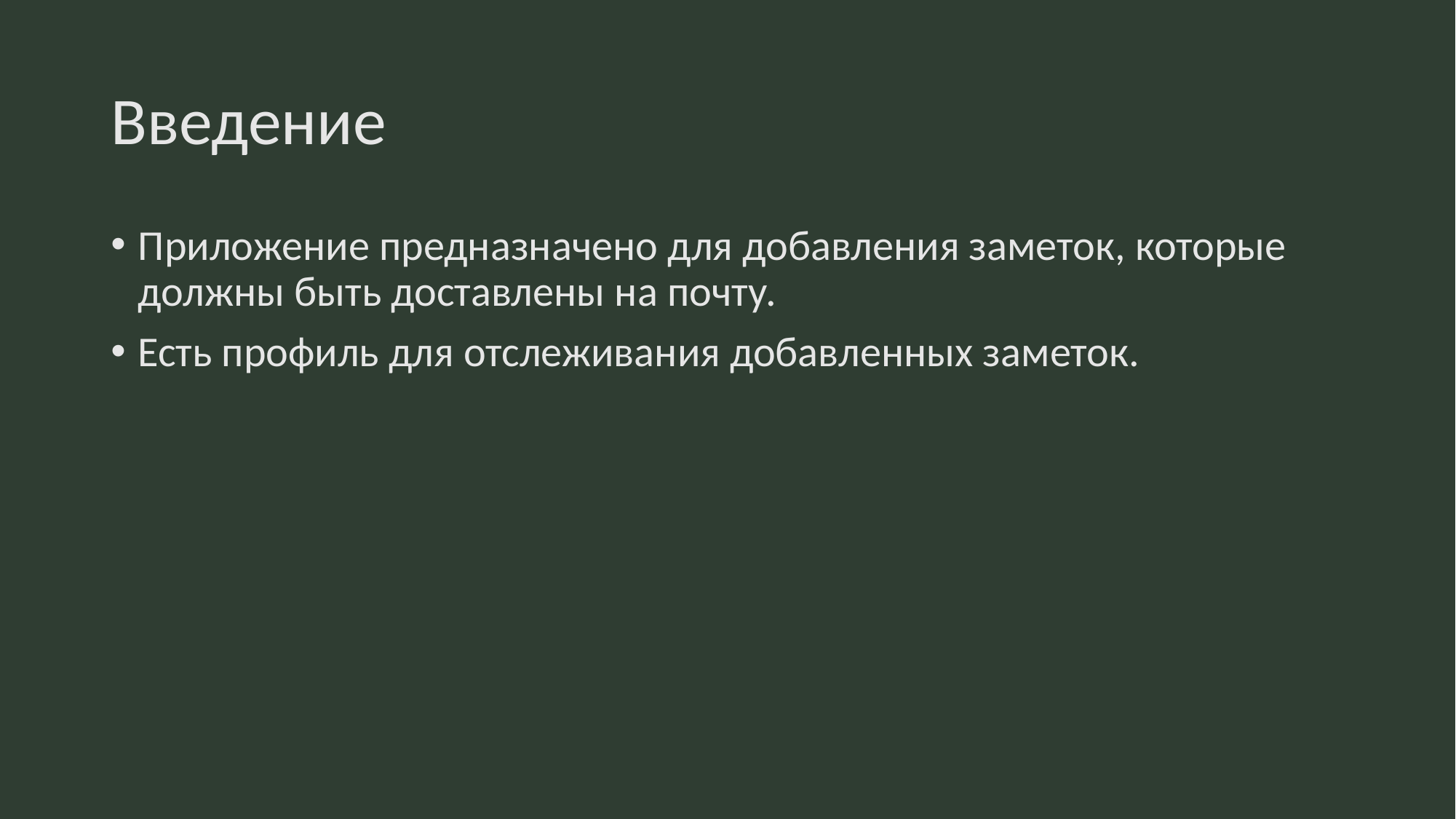

# Введение
Приложение предназначено для добавления заметок, которые должны быть доставлены на почту.
Есть профиль для отслеживания добавленных заметок.